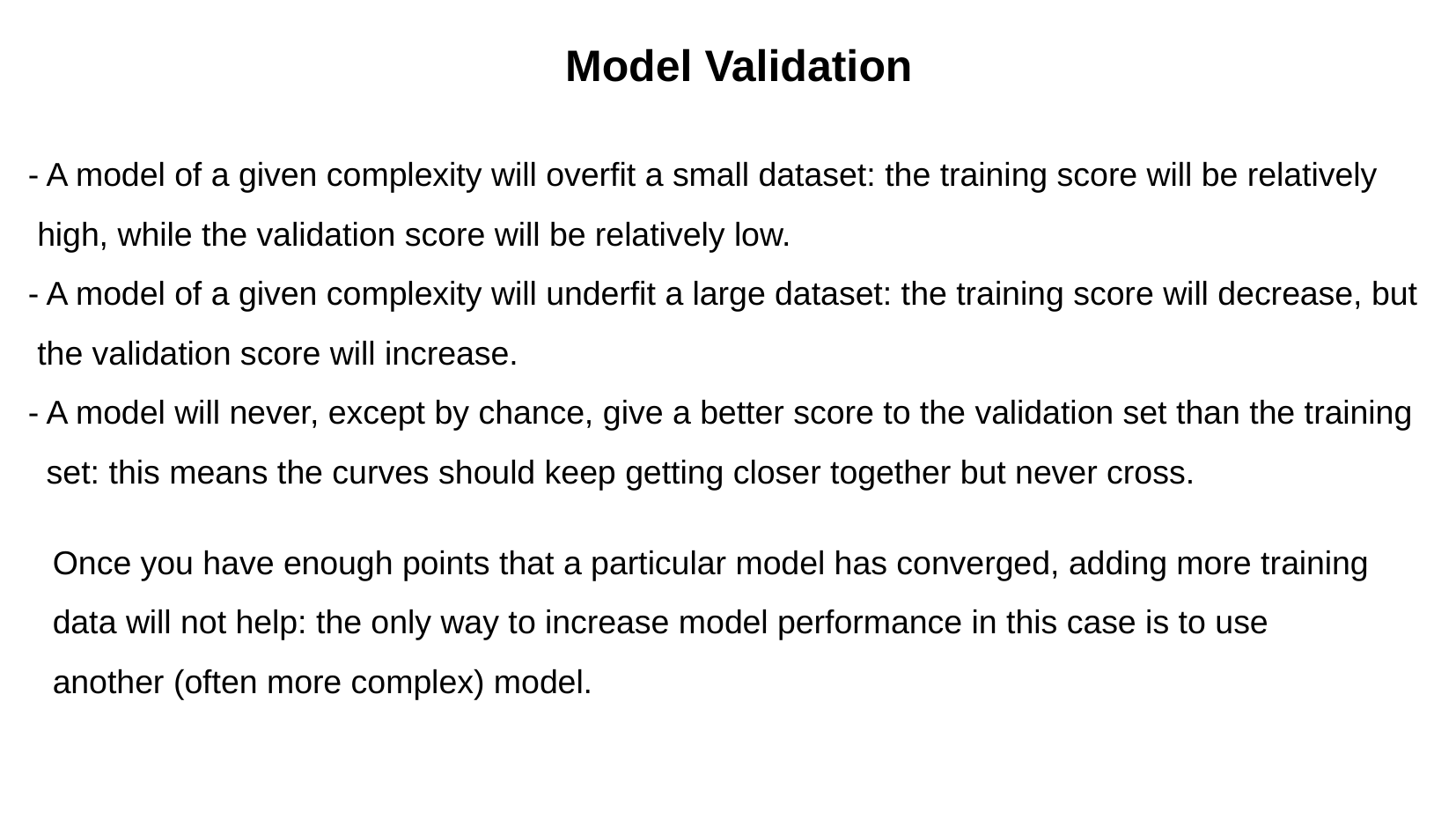

Model Validation
- A model of a given complexity will overfit a small dataset: the training score will be relatively       high, while the validation score will be relatively low.
- A model of a given complexity will underfit a large dataset: the training score will decrease, but   the validation score will increase.
- A model will never, except by chance, give a better score to the validation set than the training    set: this means the curves should keep getting closer together but never cross.
Once you have enough points that a particular model has converged, adding more training data will not help: the only way to increase model performance in this case is to use another (often more complex) model.